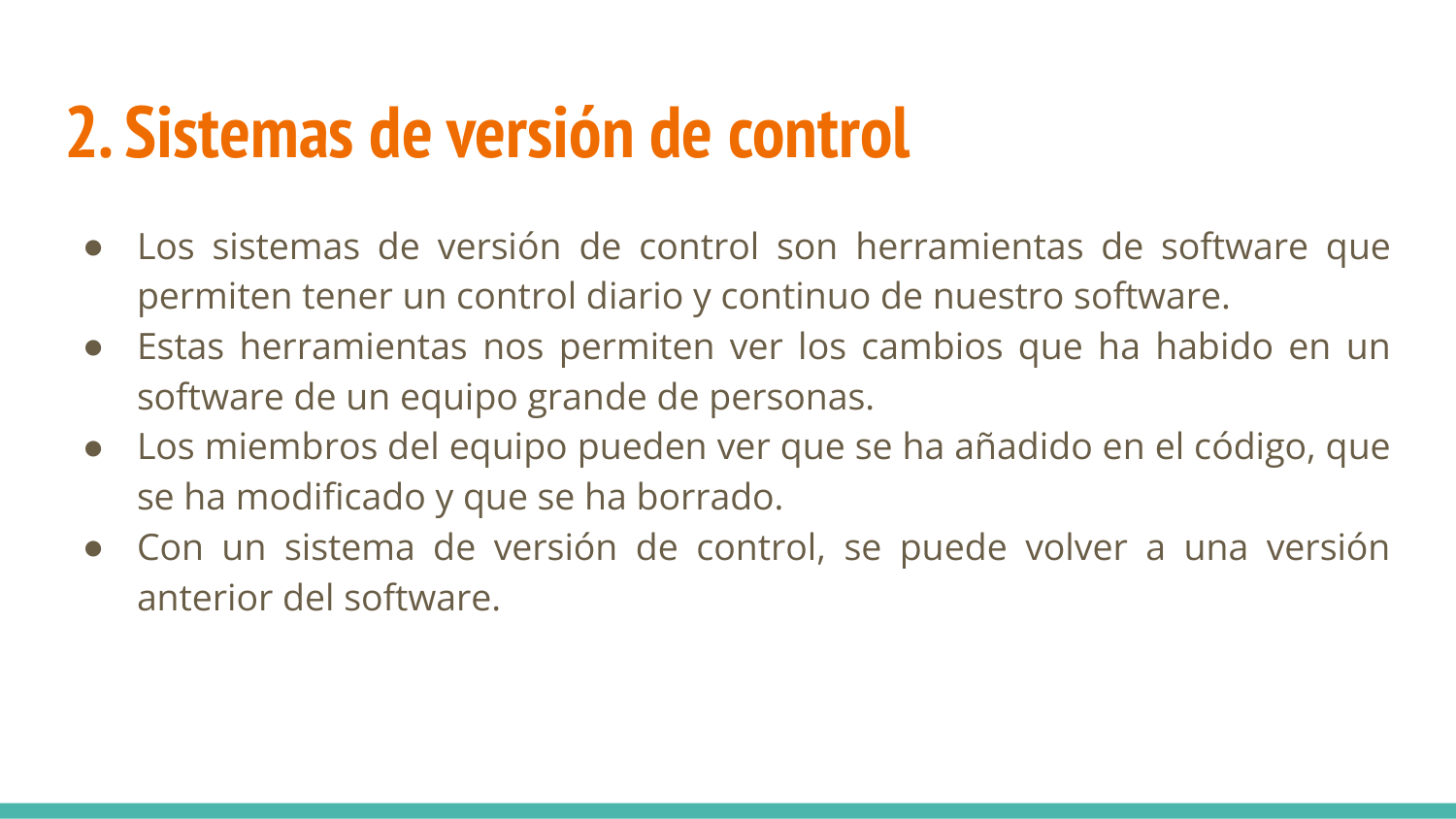

# 2. Sistemas de versión de control
Los sistemas de versión de control son herramientas de software que permiten tener un control diario y continuo de nuestro software.
Estas herramientas nos permiten ver los cambios que ha habido en un software de un equipo grande de personas.
Los miembros del equipo pueden ver que se ha añadido en el código, que se ha modificado y que se ha borrado.
Con un sistema de versión de control, se puede volver a una versión anterior del software.